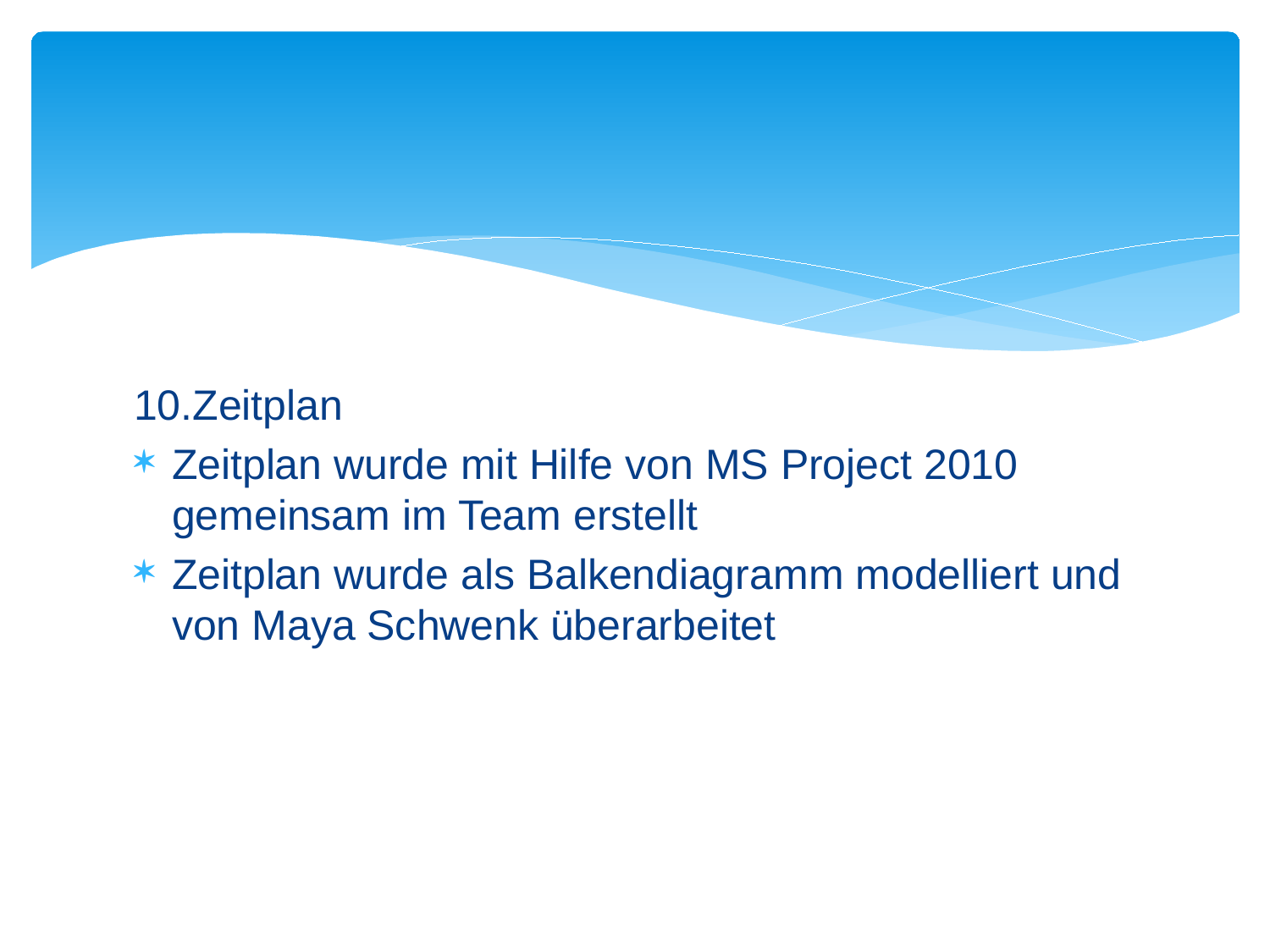

#
10.Zeitplan
Zeitplan wurde mit Hilfe von MS Project 2010 gemeinsam im Team erstellt
Zeitplan wurde als Balkendiagramm modelliert und von Maya Schwenk überarbeitet